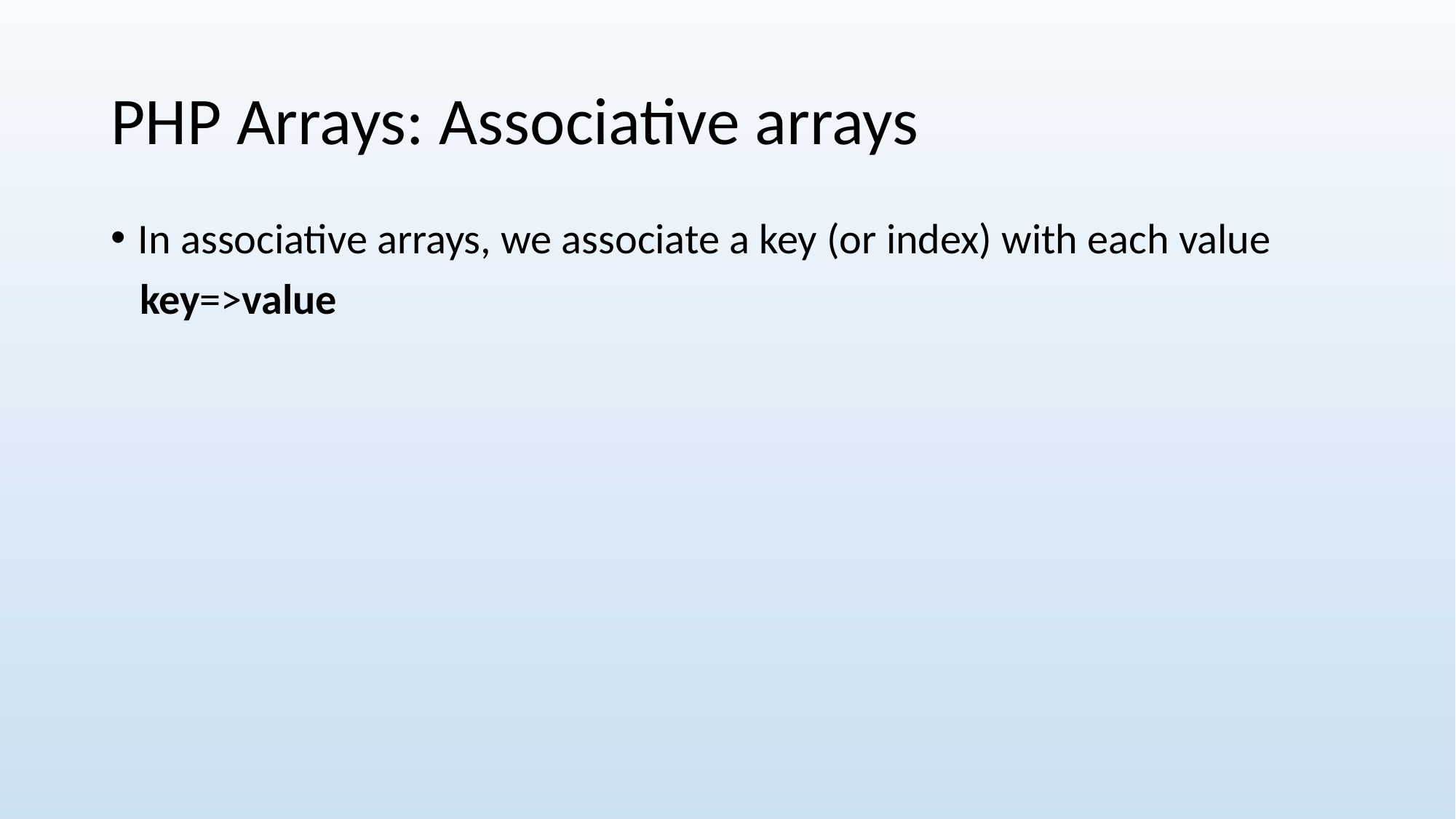

# PHP Arrays: Associative arrays
In associative arrays, we associate a key (or index) with each value
   key=>value